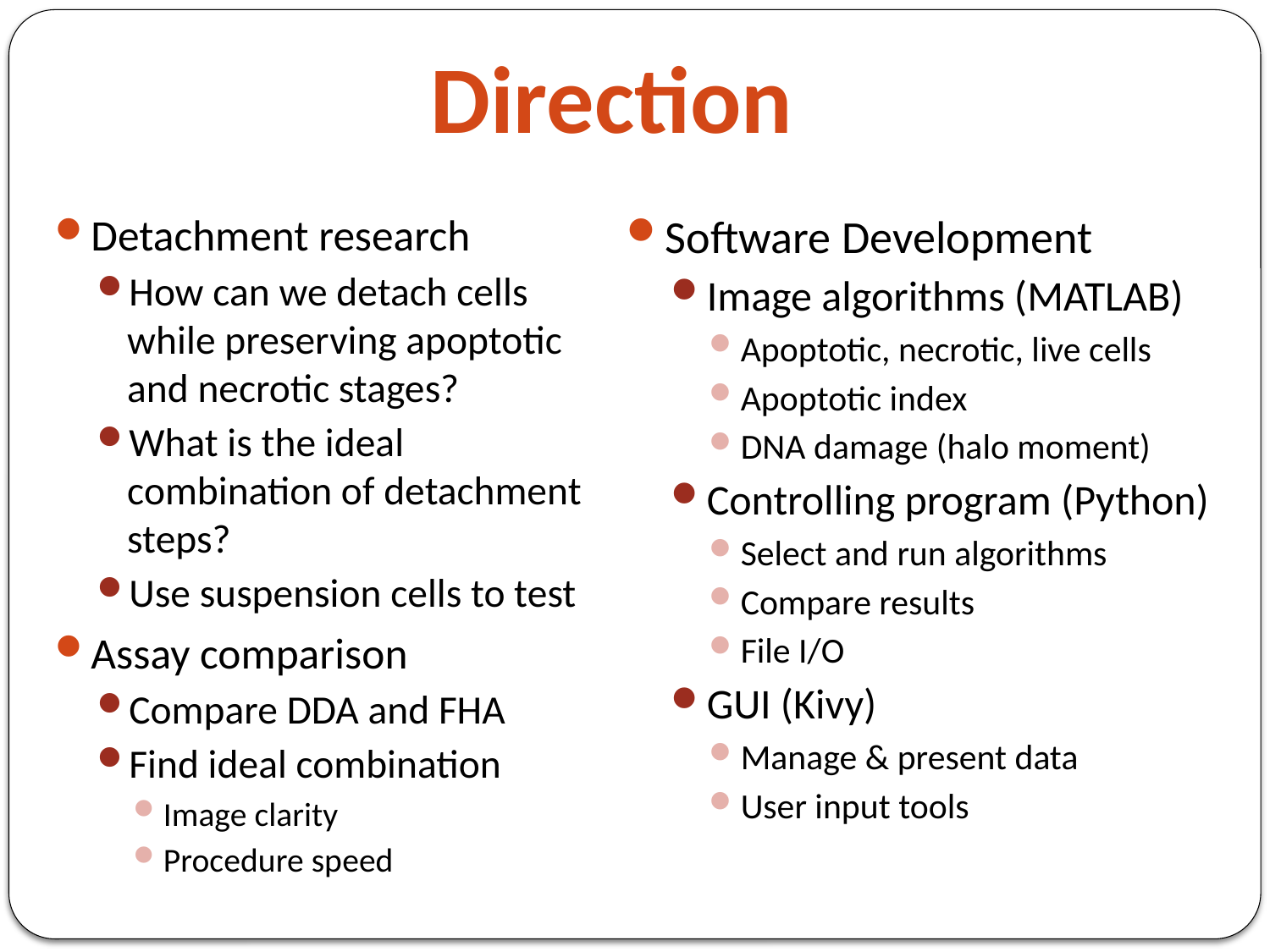

Direction
Detachment research
How can we detach cells while preserving apoptotic and necrotic stages?
What is the ideal combination of detachment steps?
Use suspension cells to test
Assay comparison
Compare DDA and FHA
Find ideal combination
Image clarity
Procedure speed

Software Development
Image algorithms (MATLAB)
Apoptotic, necrotic, live cells
Apoptotic index
DNA damage (halo moment)
Controlling program (Python)
Select and run algorithms
Compare results
File I/O
GUI (Kivy)
Manage & present data
User input tools